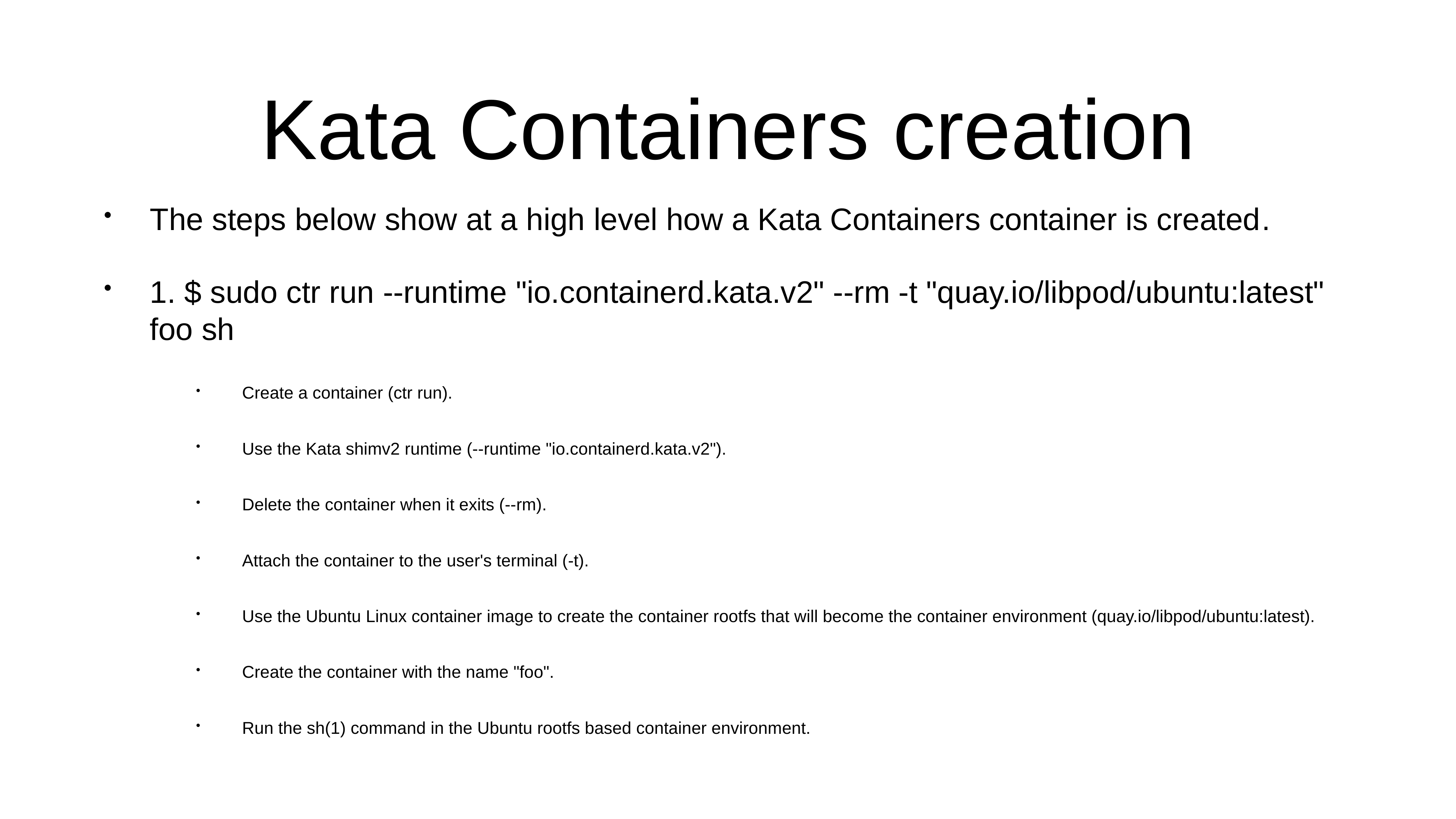

# Kata Containers creation
The steps below show at a high level how a Kata Containers container is created.
1. $ sudo ctr run --runtime "io.containerd.kata.v2" --rm -t "quay.io/libpod/ubuntu:latest" foo sh
Create a container (ctr run).
Use the Kata shimv2 runtime (--runtime "io.containerd.kata.v2").
Delete the container when it exits (--rm).
Attach the container to the user's terminal (-t).
Use the Ubuntu Linux container image to create the container rootfs that will become the container environment (quay.io/libpod/ubuntu:latest).
Create the container with the name "foo".
Run the sh(1) command in the Ubuntu rootfs based container environment.